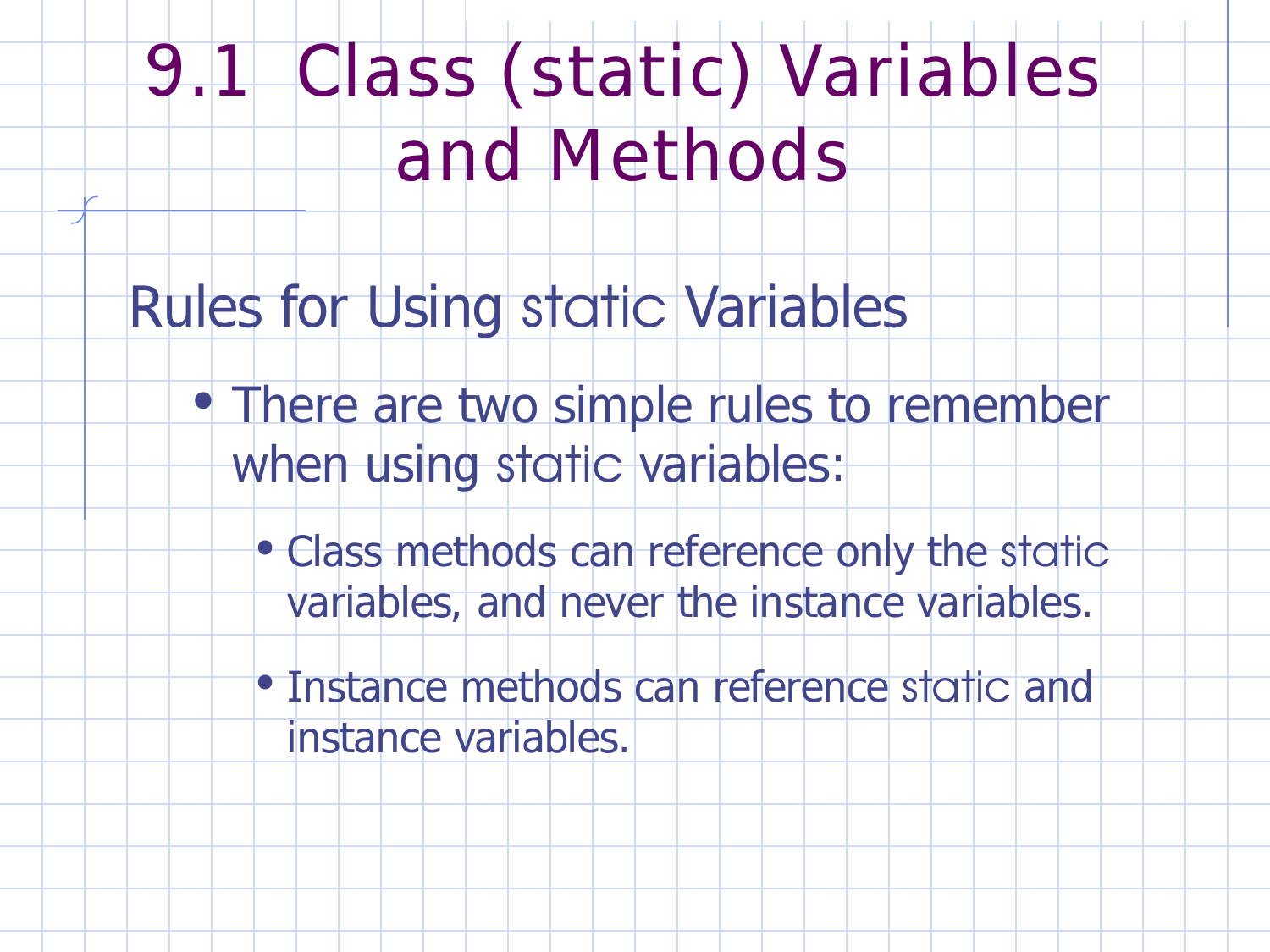

# 9.1  Class (static) Variables and Methods
Rules for Using static Variables

There are two simple rules to remember when using static variables:

Class methods can reference only the static variables, and never the instance variables.

Instance methods can reference static and instance variables.